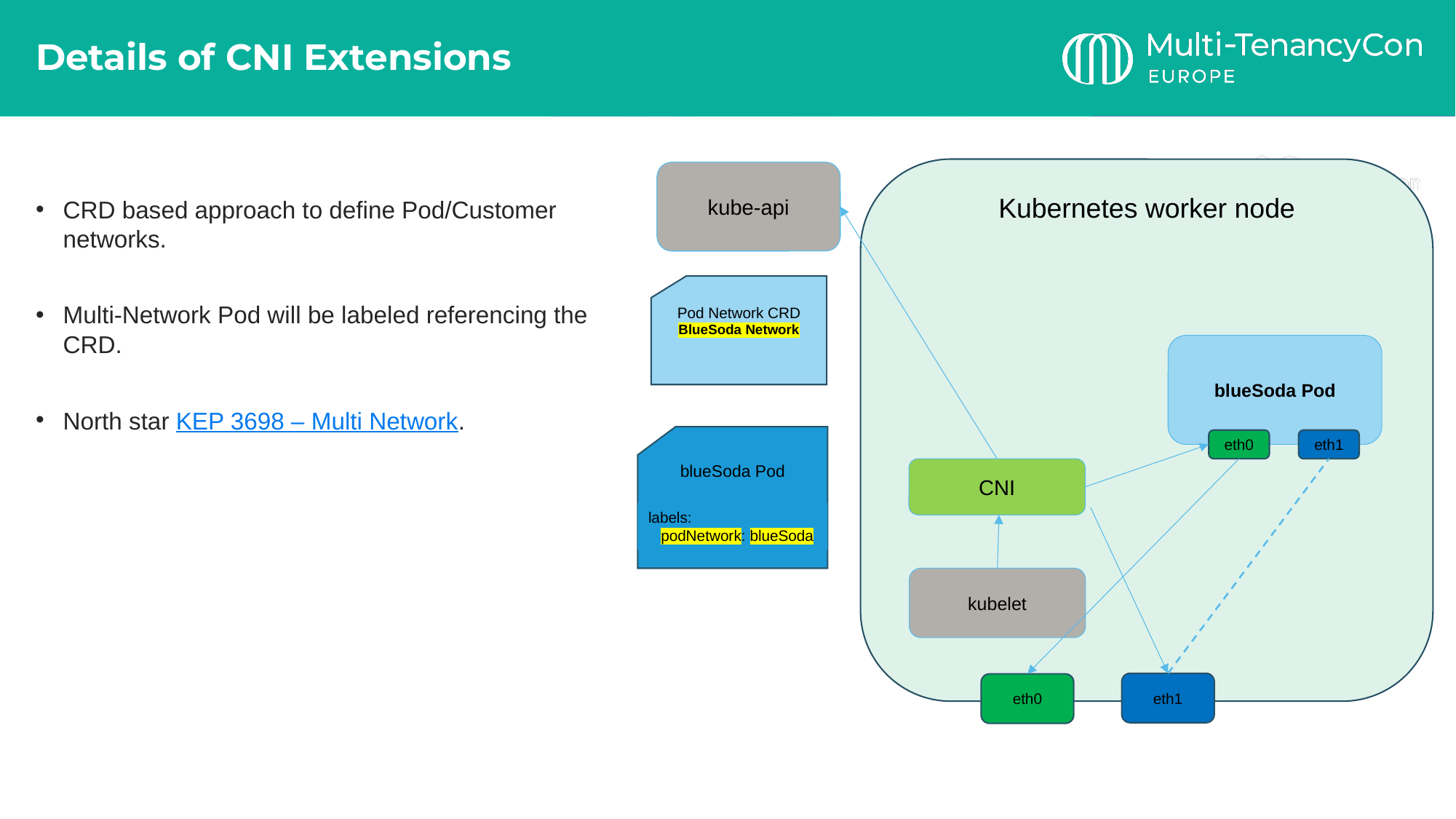

Details of CNI Extensions
Kubernetes worker node
Kubernetes API
kube-api
CRD based approach to define Pod/Customer networks.

Multi-Network Pod will be labeled referencing the CRD.

North star KEP 3698 – Multi Network.

Pod Network CRD
BlueSoda Network
blueSoda Pod

blueSoda Pod

labels:
   podNetwork: blueSoda
eth1
eth0
CNI
kubelet
eth1
eth0